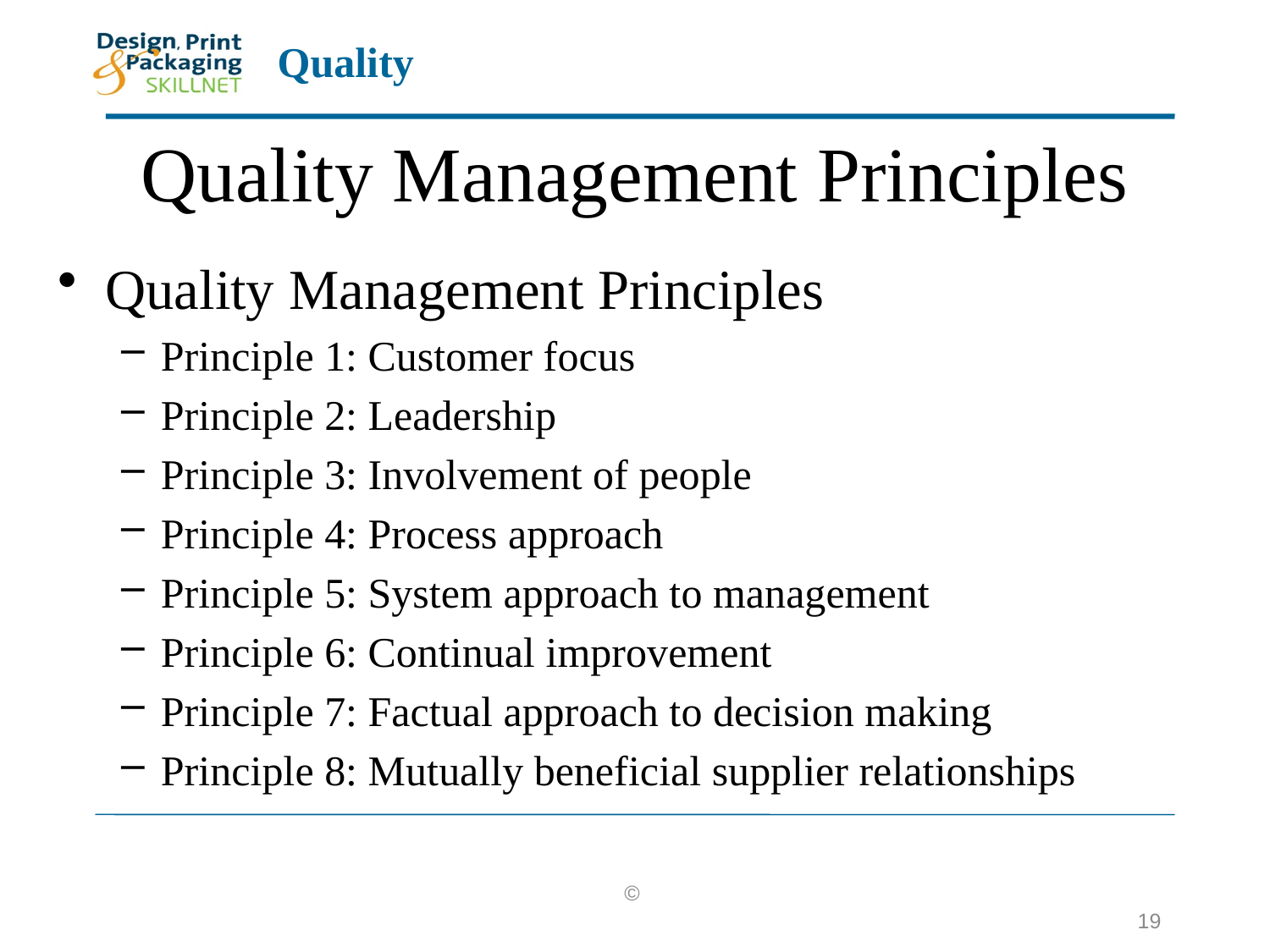

# Quality Management Principles
Quality Management Principles
Principle 1: Customer focus
Principle 2: Leadership
Principle 3: Involvement of people
Principle 4: Process approach
Principle 5: System approach to management
Principle 6: Continual improvement
Principle 7: Factual approach to decision making
Principle 8: Mutually beneficial supplier relationships

©

19